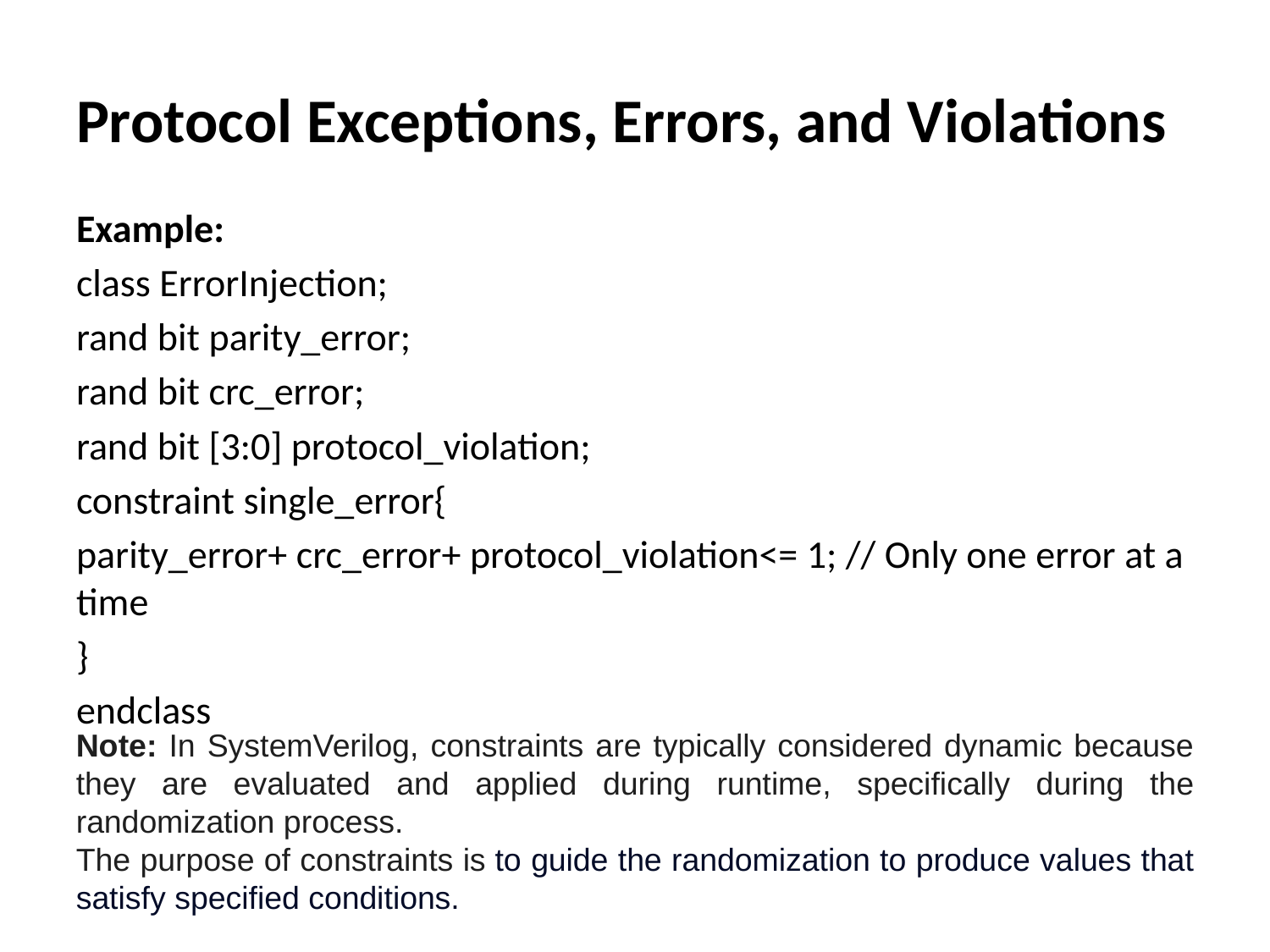

# Protocol Exceptions, Errors, and Violations
Example:
class ErrorInjection;
rand bit parity_error;
rand bit crc_error;
rand bit [3:0] protocol_violation;
constraint single_error{
parity_error+ crc_error+ protocol_violation<= 1; // Only one error at a time
}
endclass

Note: In SystemVerilog, constraints are typically considered dynamic because they are evaluated and applied during runtime, specifically during the randomization process.
The purpose of constraints is to guide the randomization to produce values that satisfy specified conditions.